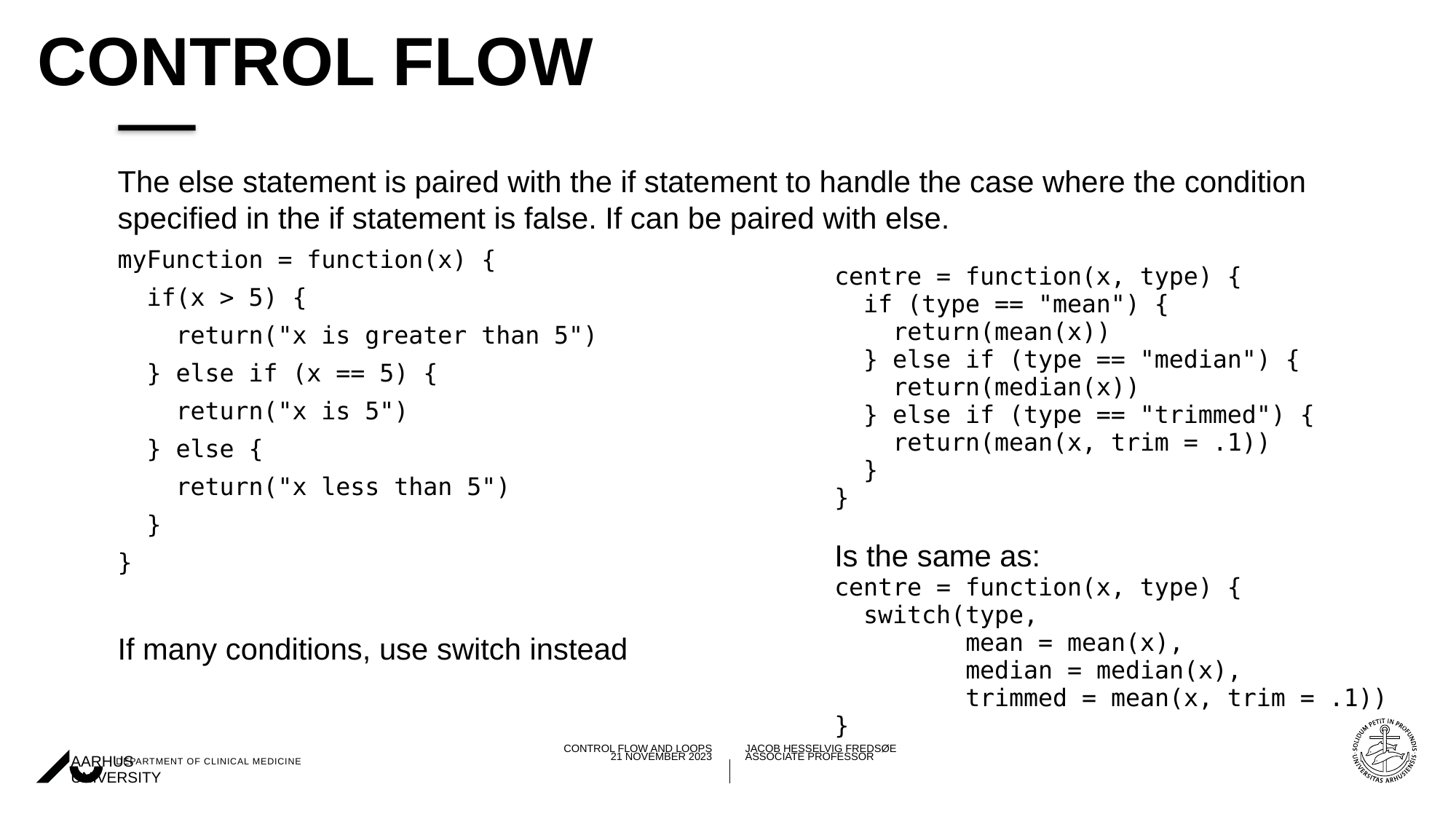

# Control flow
The else statement is paired with the if statement to handle the case where the condition specified in the if statement is false. If can be paired with else.
myFunction = function(x) {
  if(x > 5) {
    return("x is greater than 5")
  } else if (x == 5) {
    return("x is 5")
  } else {
    return("x less than 5")
  }
}

If many conditions, use switch instead
centre = function(x, type) {
  if (type == "mean") {
    return(mean(x))
  } else if (type == "median") {
    return(median(x))
  } else if (type == "trimmed") {
    return(mean(x, trim = .1))
  }
}

Is the same as:
centre = function(x, type) {
  switch(type,
         mean = mean(x),
         median = median(x),
         trimmed = mean(x, trim = .1))
}
21/11/202307/11/2023